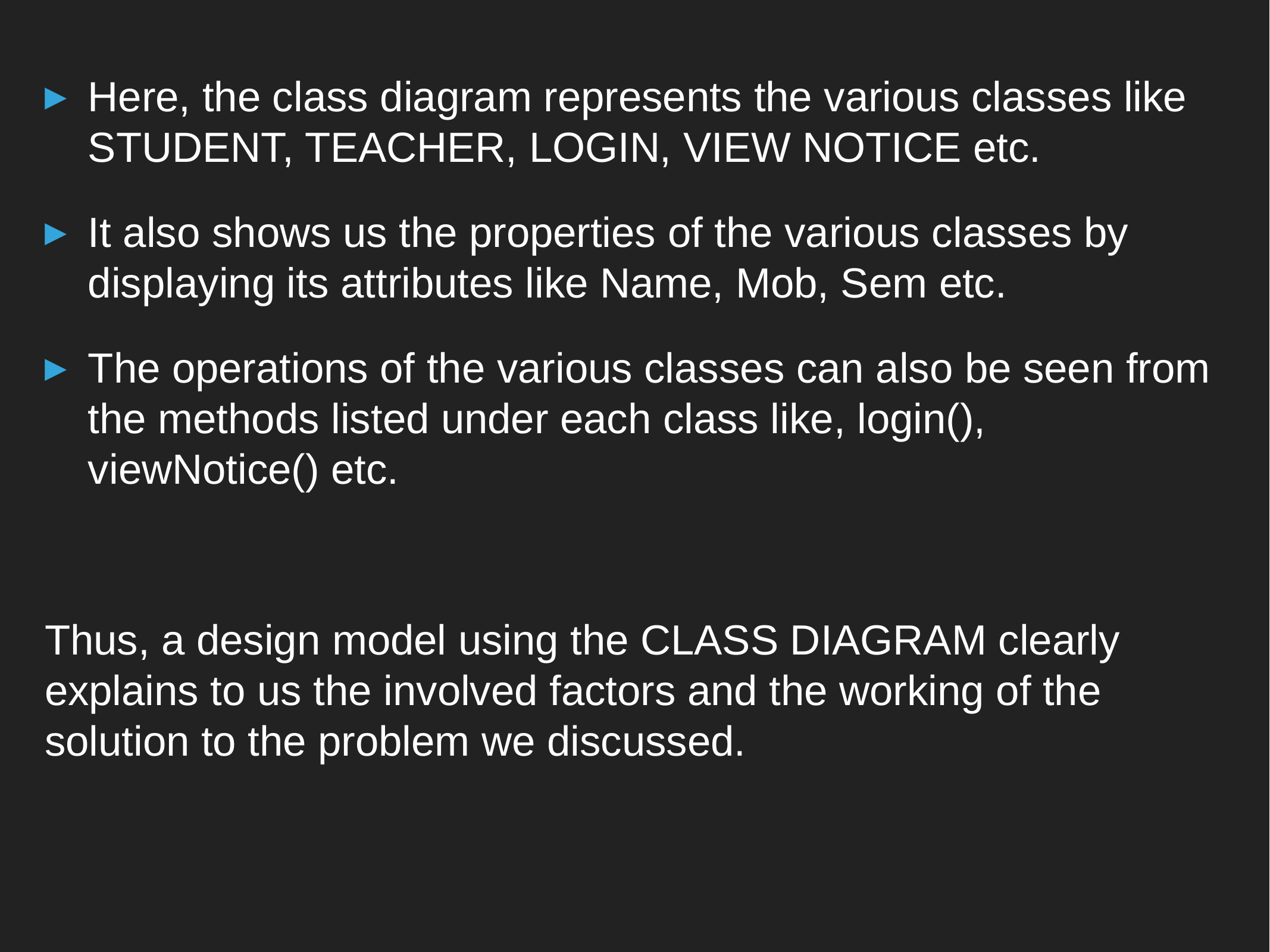

Here, the class diagram represents the various classes like STUDENT, TEACHER, LOGIN, VIEW NOTICE etc.
It also shows us the properties of the various classes by displaying its attributes like Name, Mob, Sem etc.
The operations of the various classes can also be seen from the methods listed under each class like, login(), viewNotice() etc.

Thus, a design model using the CLASS DIAGRAM clearly explains to us the involved factors and the working of the solution to the problem we discussed.